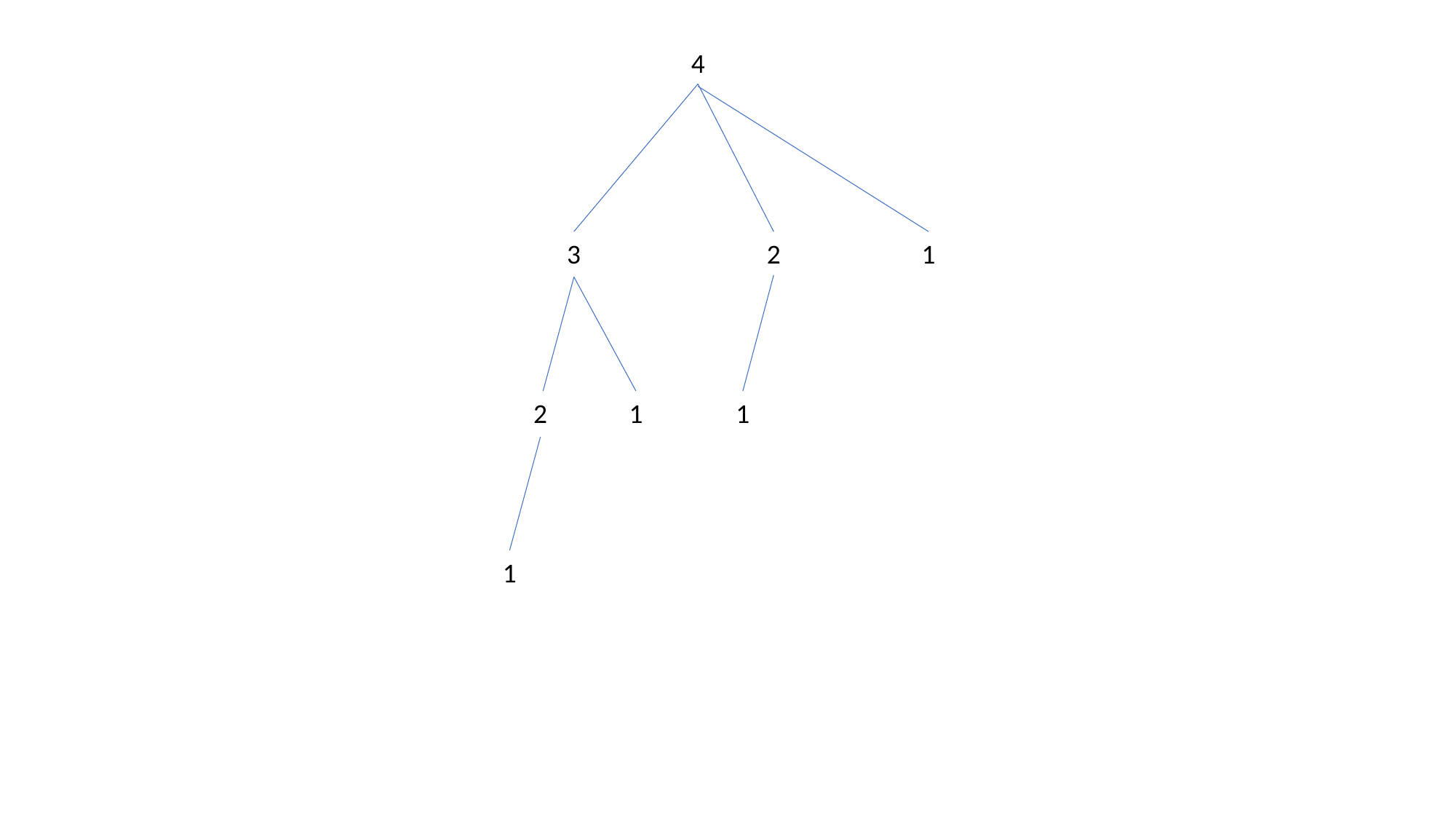

4
3
2
1
1
2
1
1